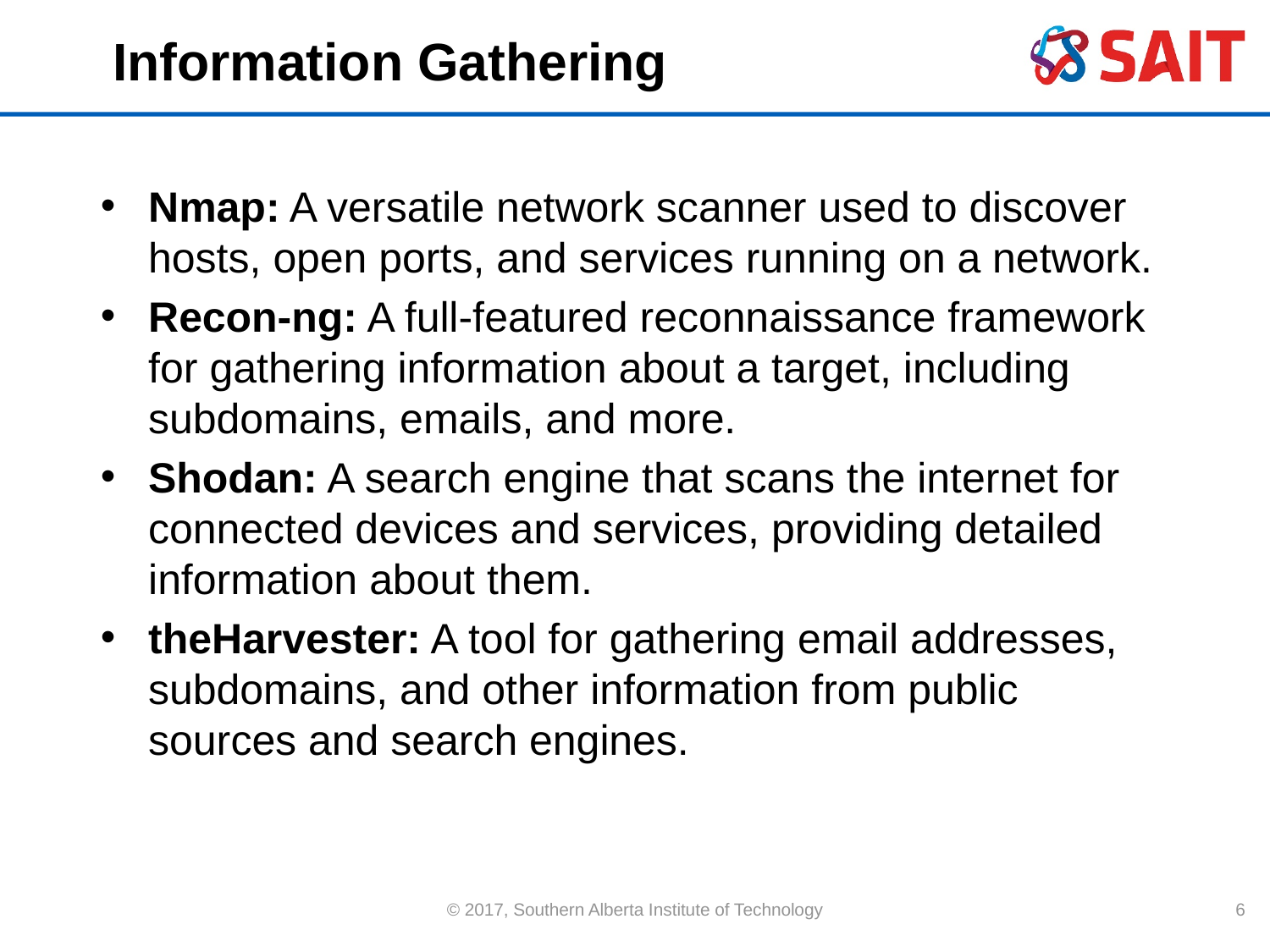

# Information Gathering
Nmap: A versatile network scanner used to discover hosts, open ports, and services running on a network.
Recon-ng: A full-featured reconnaissance framework for gathering information about a target, including subdomains, emails, and more.
Shodan: A search engine that scans the internet for connected devices and services, providing detailed information about them.
theHarvester: A tool for gathering email addresses, subdomains, and other information from public sources and search engines.